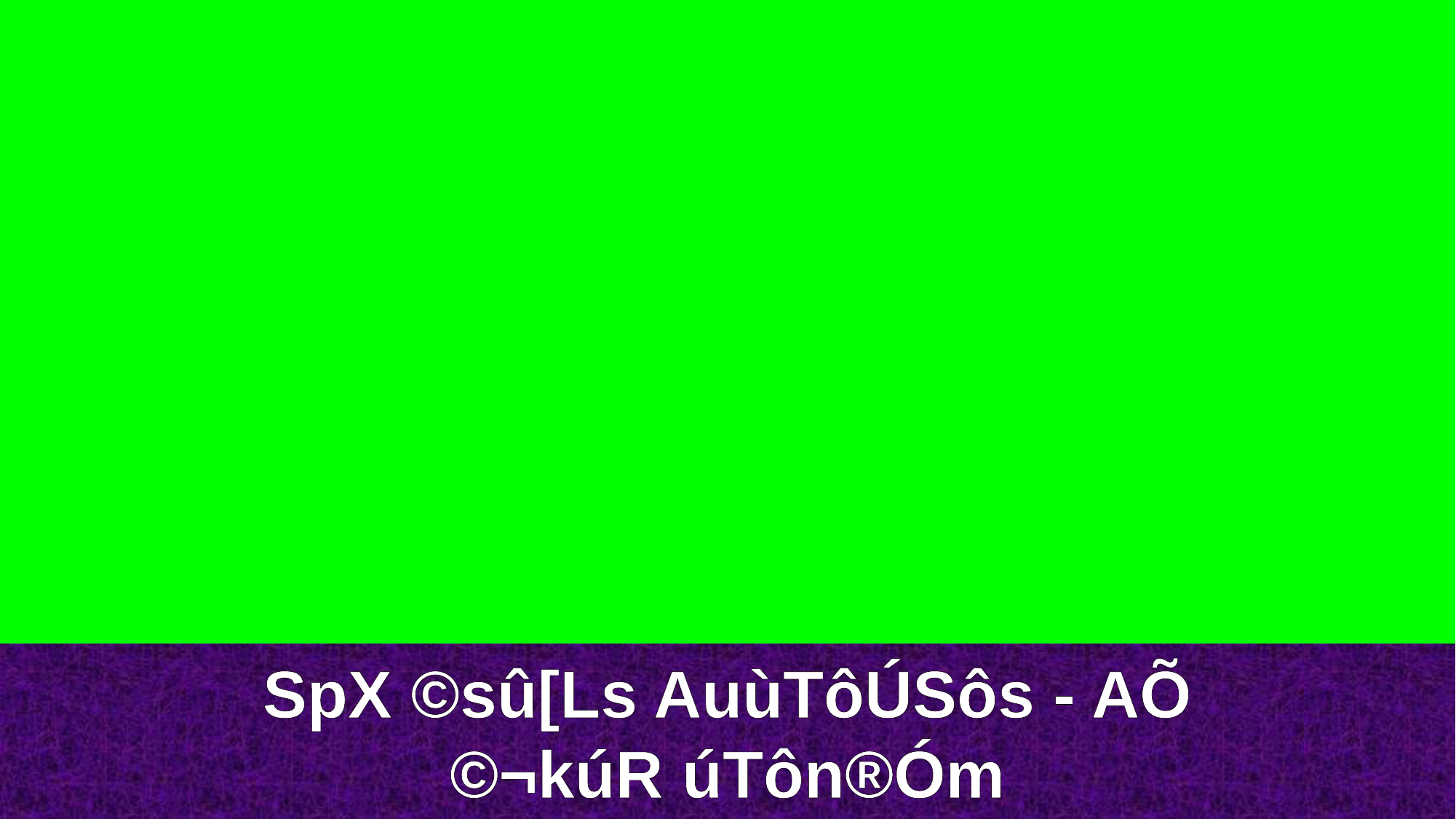

SpX ©sû[Ls AuùTôÚSôs - AÕ
©¬kúR úTôn®Óm